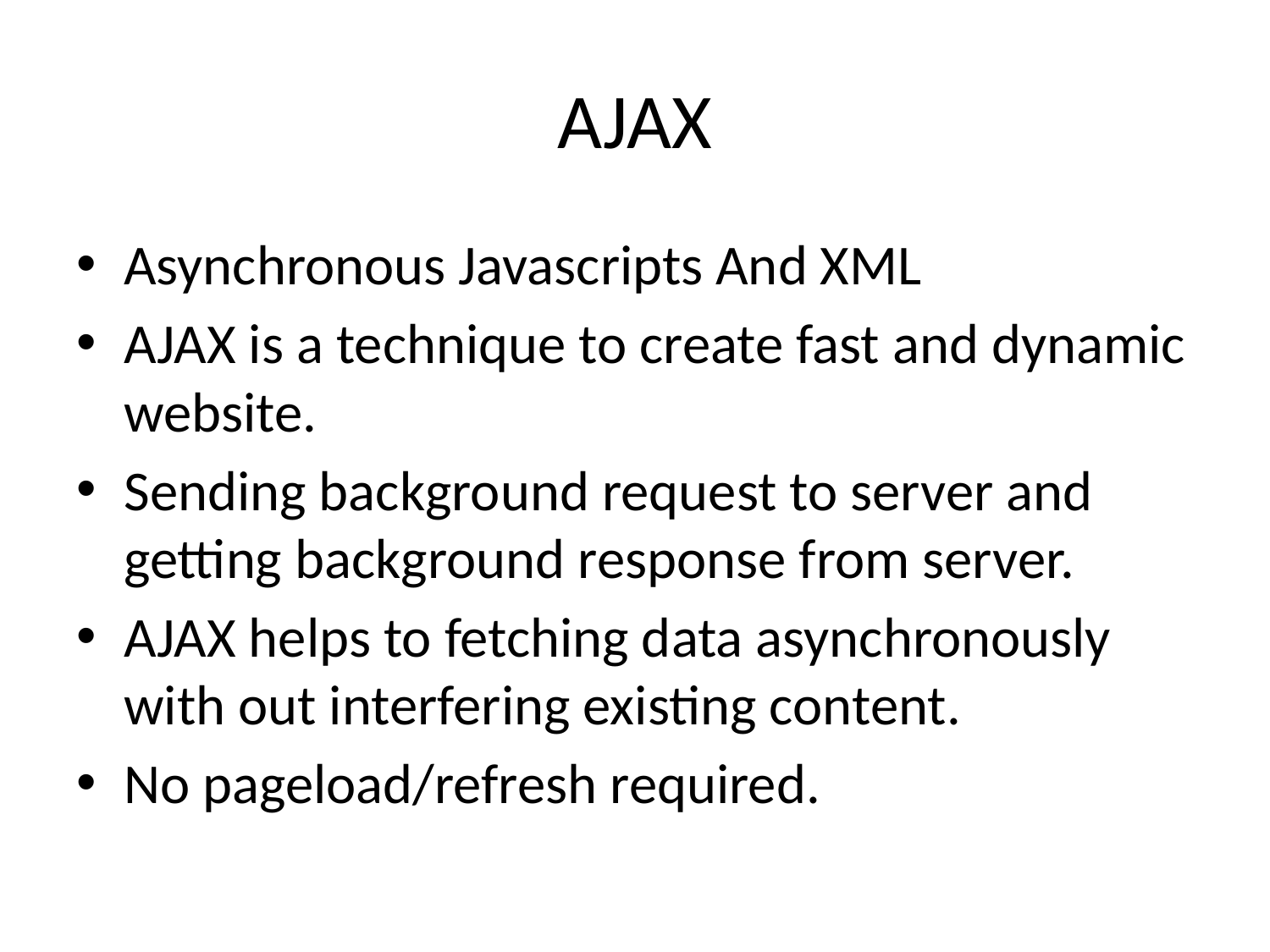

# AJAX
Asynchronous Javascripts And XML
AJAX is a technique to create fast and dynamic website.
Sending background request to server and getting background response from server.
AJAX helps to fetching data asynchronously with out interfering existing content.
No pageload/refresh required.